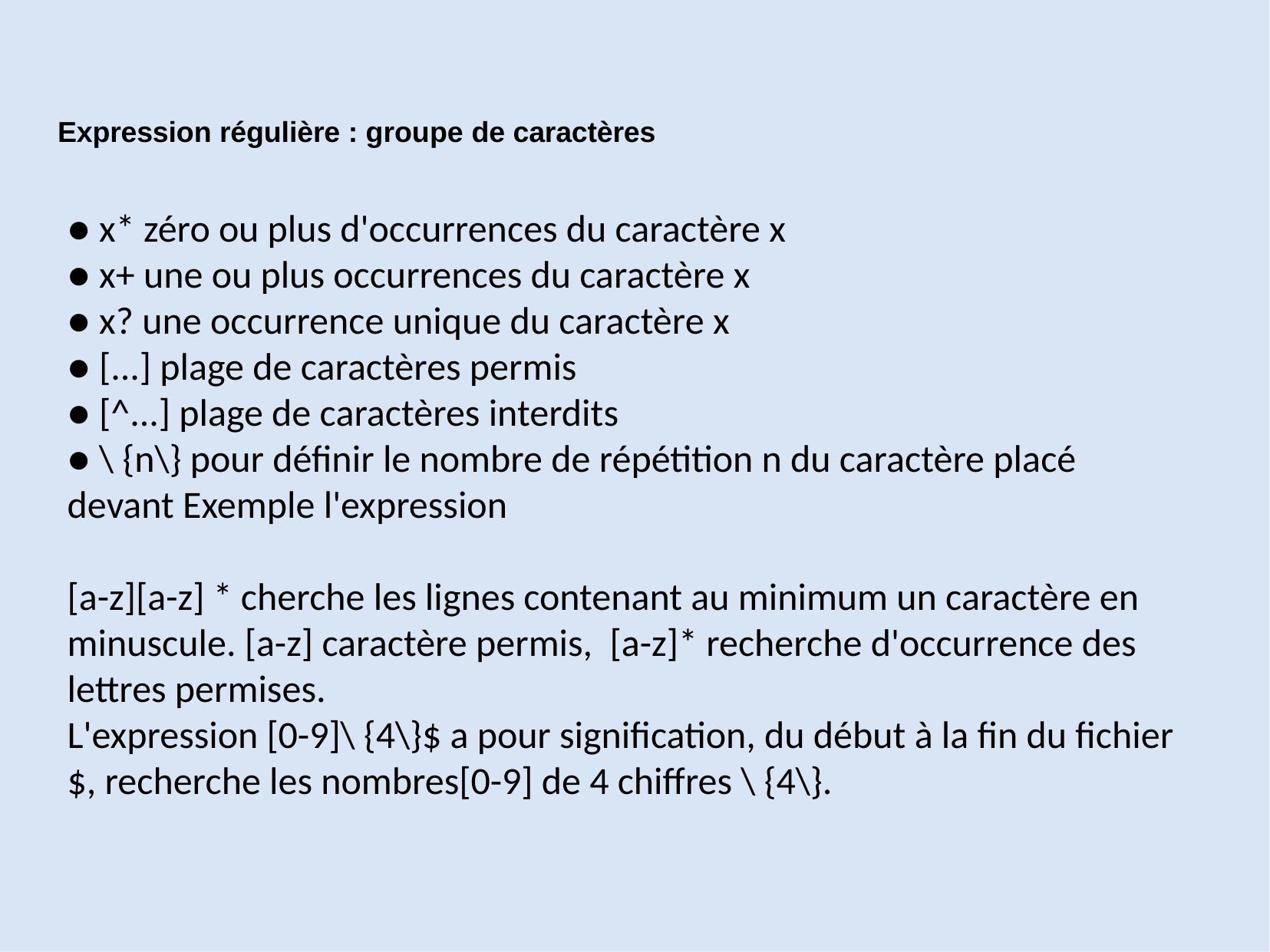

Expression régulière : groupe de caractères
● x* zéro ou plus d'occurrences du caractère x
● x+ une ou plus occurrences du caractère x
● x? une occurrence unique du caractère x
● [...] plage de caractères permis
● [^...] plage de caractères interdits
● \ {n\} pour définir le nombre de répétition n du caractère placé devant Exemple l'expression

[a-z][a-z] * cherche les lignes contenant au minimum un caractère en minuscule. [a-z] caractère permis,  [a-z]* recherche d'occurrence des lettres permises.
L'expression [0-9]\ {4\}$ a pour signification, du début à la fin du fichier $, recherche les nombres[0-9] de 4 chiffres \ {4\}.

45